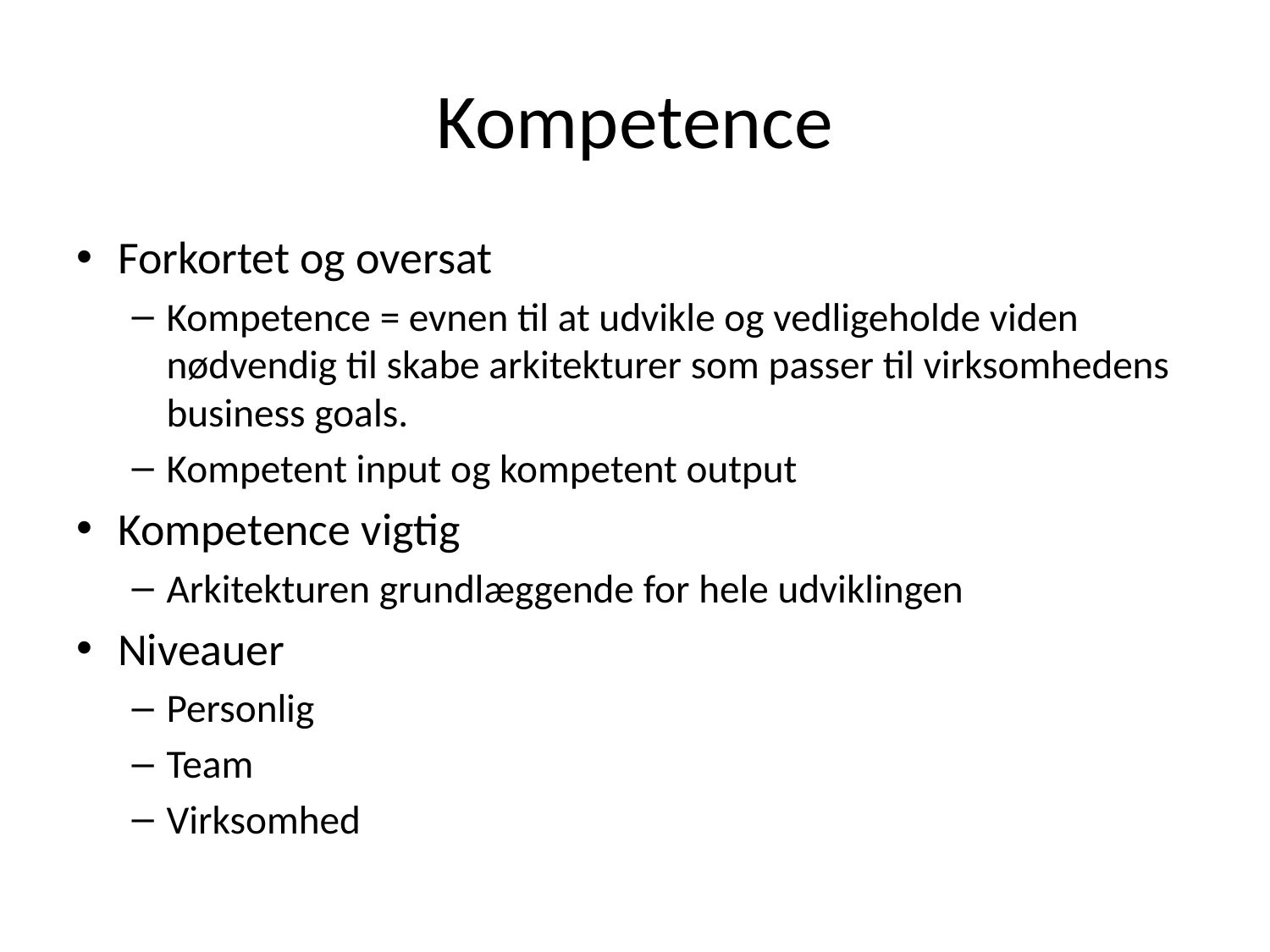

# Kompetence
Forkortet og oversat
Kompetence = evnen til at udvikle og vedligeholde viden nødvendig til skabe arkitekturer som passer til virksomhedens business goals.
Kompetent input og kompetent output
Kompetence vigtig
Arkitekturen grundlæggende for hele udviklingen
Niveauer
Personlig
Team
Virksomhed